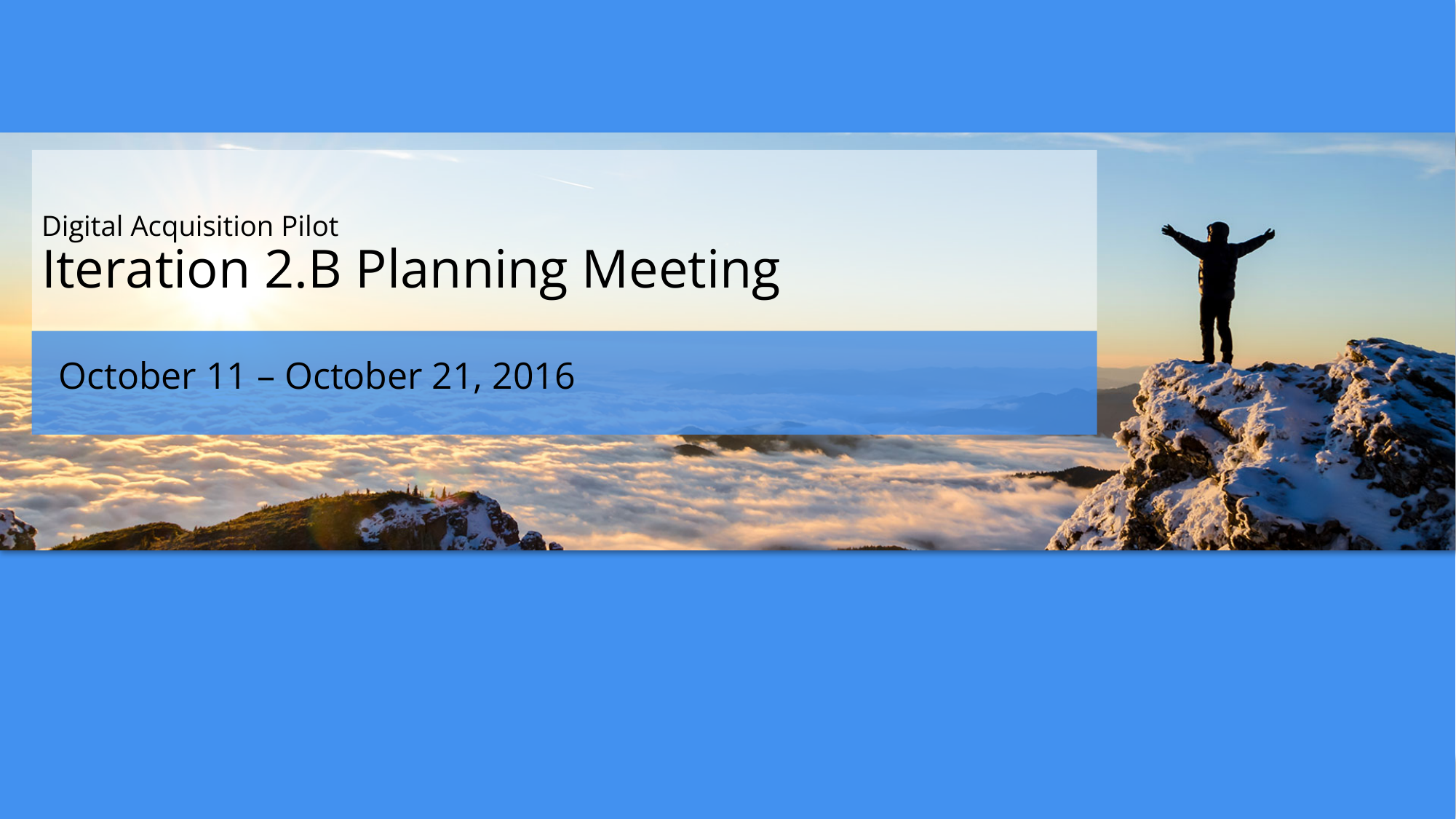

# Digital Acquisition Pilot Iteration 2.B Planning Meeting
October 11 – October 21, 2016